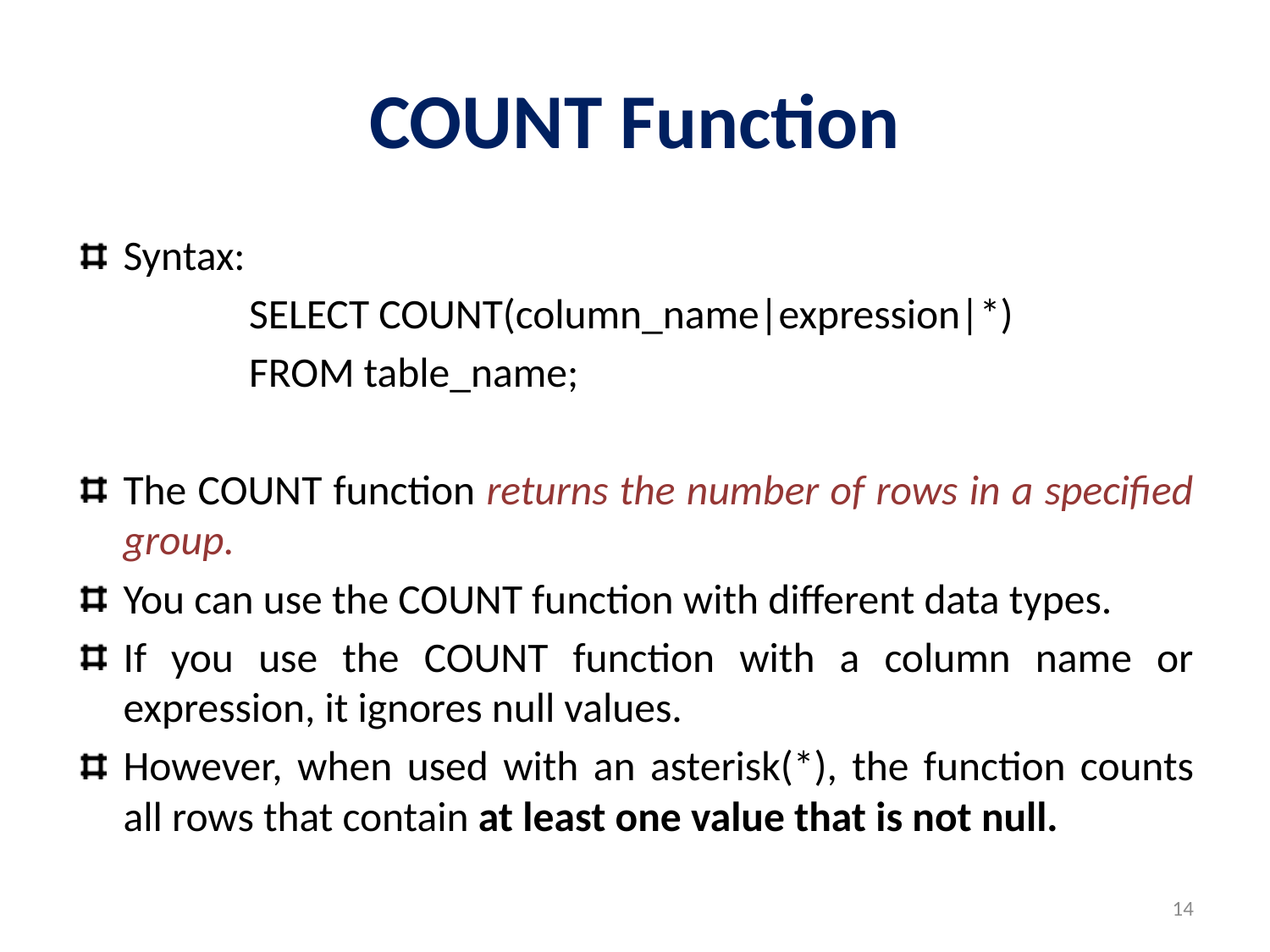

# COUNT Function
Syntax:
SELECT COUNT(column_name|expression|*)
FROM table_name;

The COUNT function returns the number of rows in a specified group.
You can use the COUNT function with different data types.
If you use the COUNT function with a column name or expression, it ignores null values.
However, when used with an asterisk(*), the function counts all rows that contain at least one value that is not null.

14